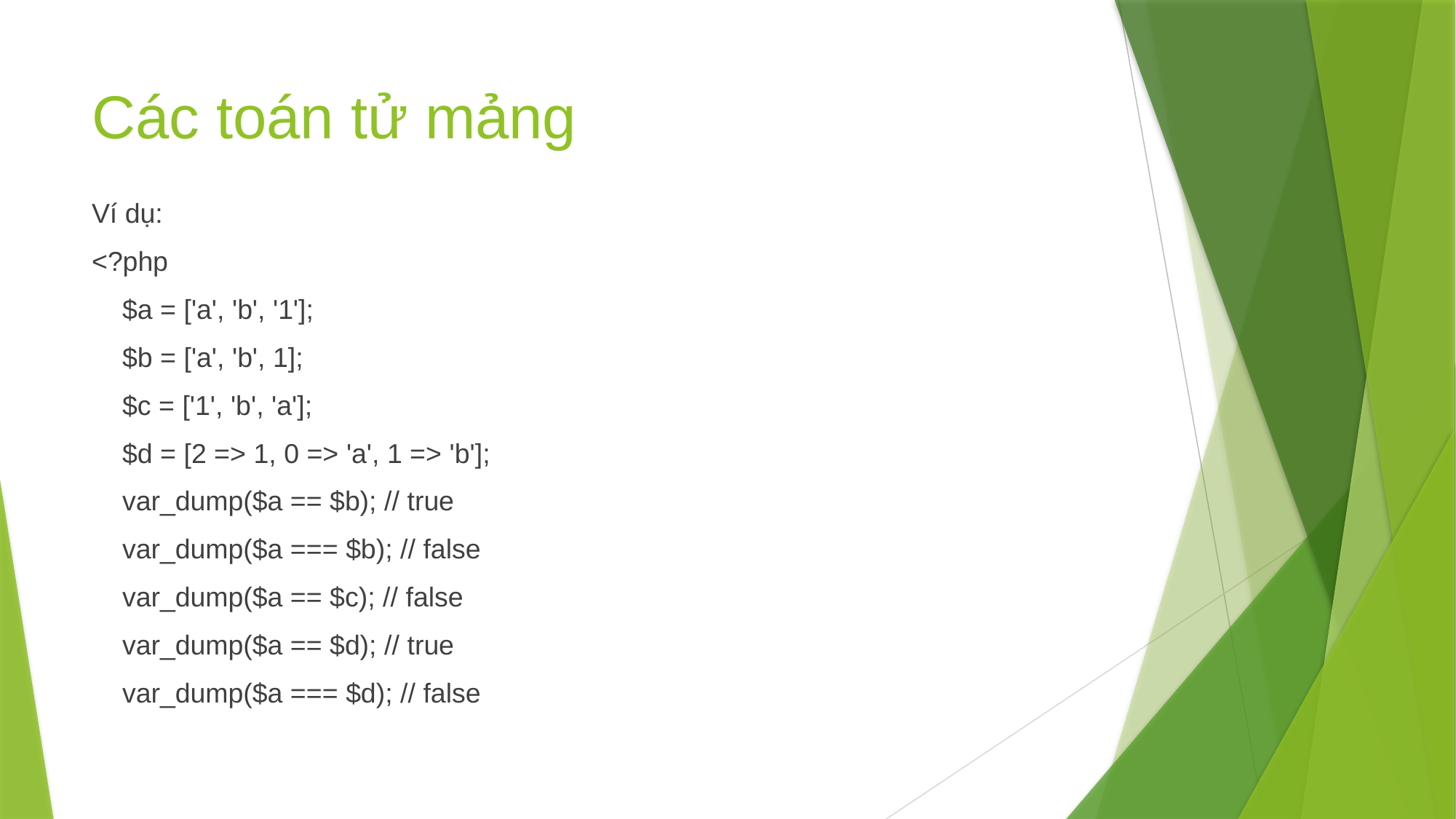

# Các toán tử mảng
Ví dụ:
<?php
    $a = ['a', 'b', '1'];
    $b = ['a', 'b', 1];
    $c = ['1', 'b', 'a'];
    $d = [2 => 1, 0 => 'a', 1 => 'b'];
    var_dump($a == $b); // true
    var_dump($a === $b); // false
    var_dump($a == $c); // false
    var_dump($a == $d); // true
    var_dump($a === $d); // false